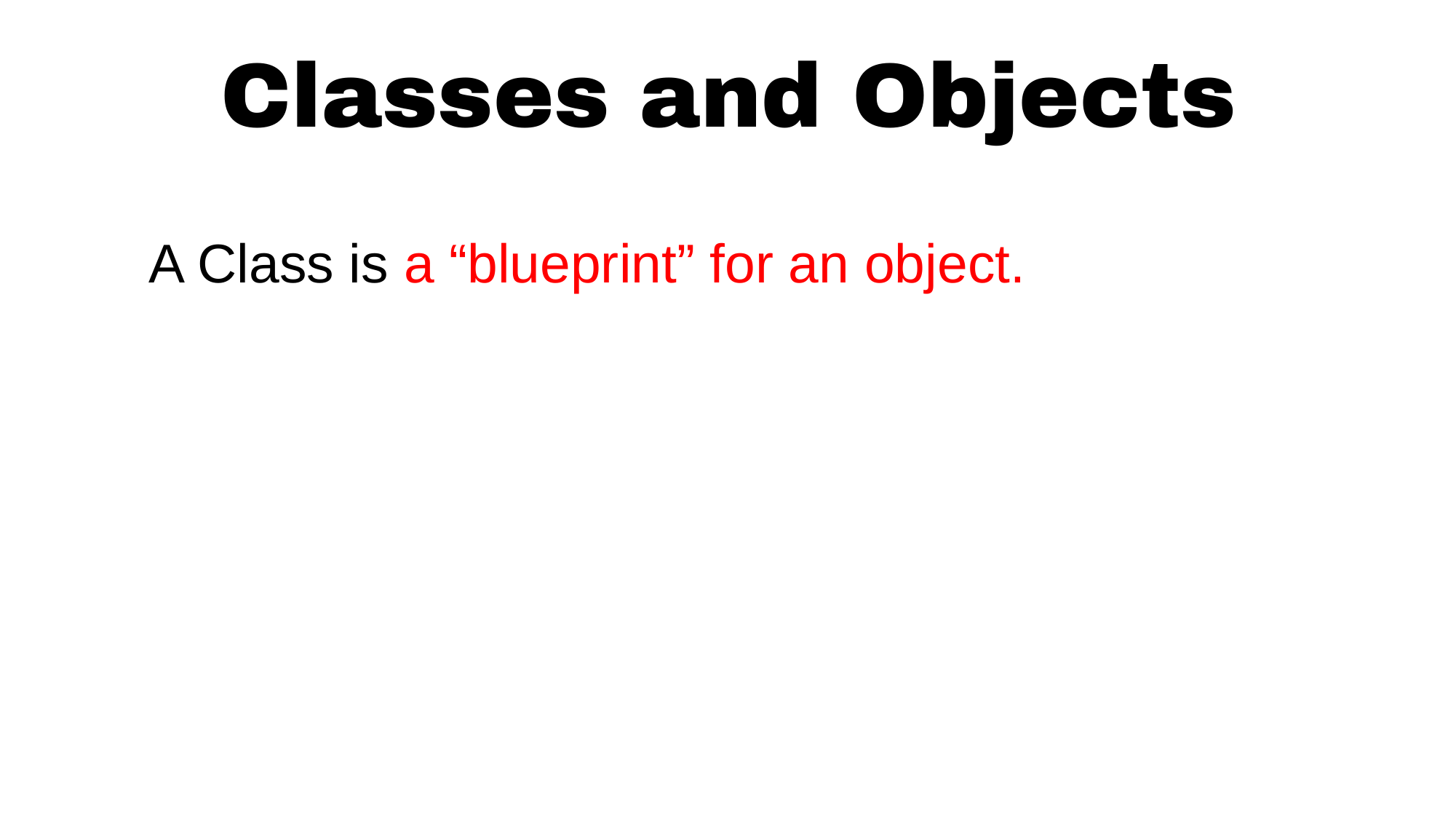

# Classes and Objects
A Class is a “blueprint” for an object.